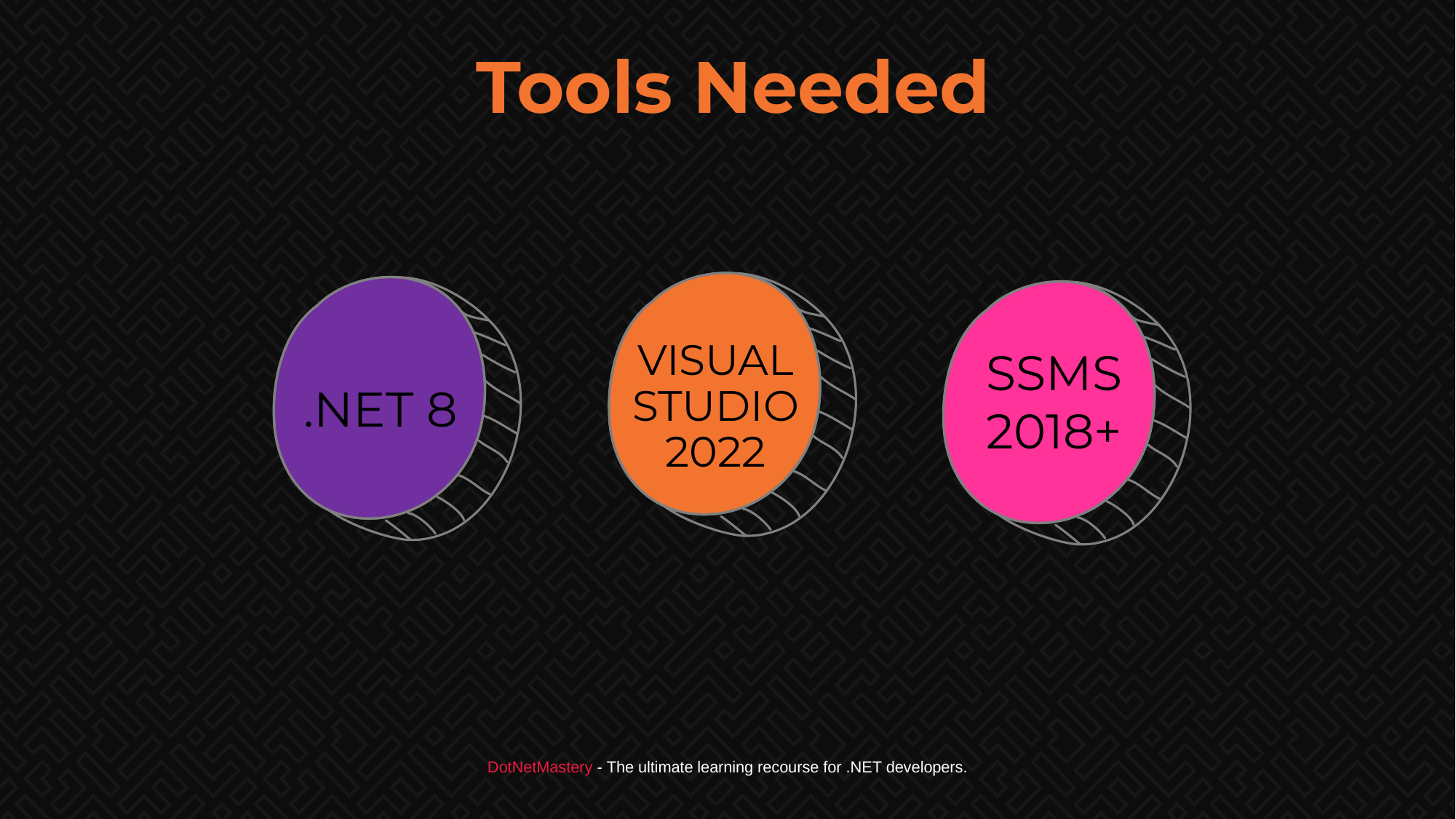

Tools Needed

SSMS 2018+
VISUAL STUDIO 2022
.NET 8
DotNetMastery - The ultimate learning recourse for .NET developers.